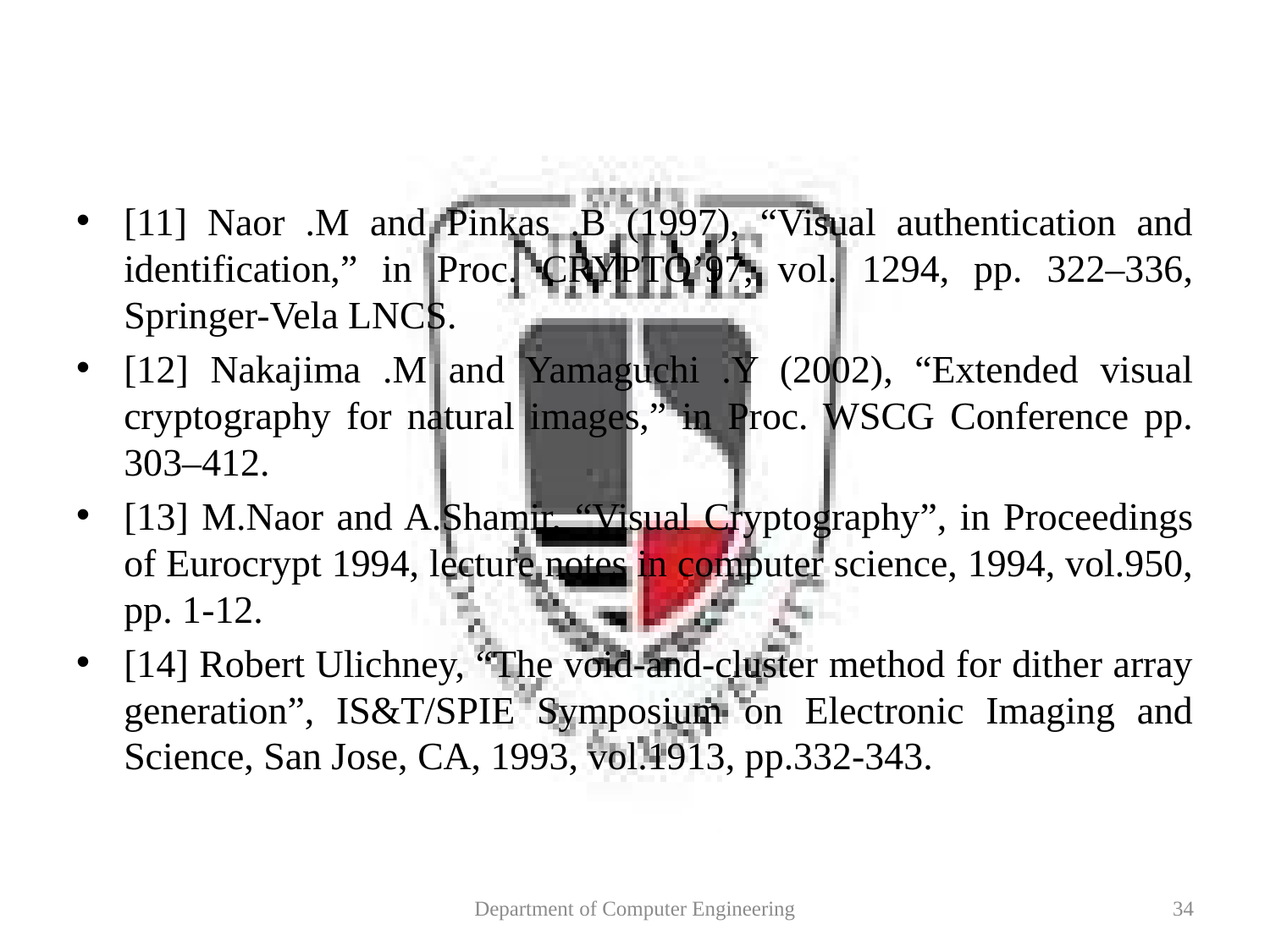

[11] Naor .M and Pinkas .B (1997), “Visual authentication and identification,” in Proc. CRYPTO’97, vol. 1294, pp. 322–336, Springer-Vela LNCS.
[12] Nakajima .M and Yamaguchi .Y (2002), “Extended visual cryptography for natural images,” in Proc. WSCG Conference pp. 303–412.
[13] M.Naor and A.Shamir, “Visual Cryptography”, in Proceedings of Eurocrypt 1994, lecture notes in computer science, 1994, vol.950, pp. 1-12.
[14] Robert Ulichney, “The void-and-cluster method for dither array generation”, IS&T/SPIE Symposium on Electronic Imaging and Science, San Jose, CA, 1993, vol.1913, pp.332-343.

Department of Computer Engineering
34